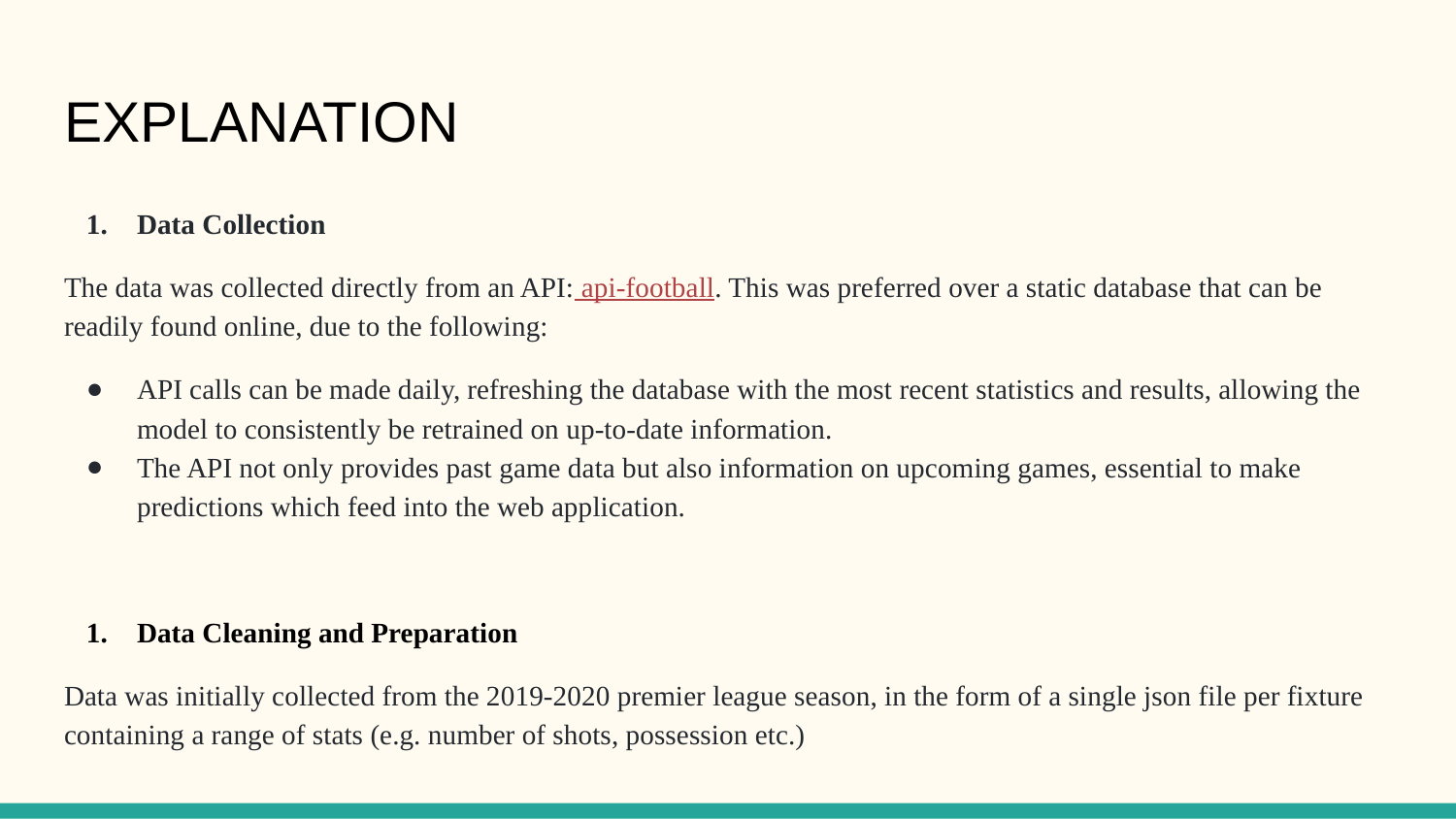

# EXPLANATION
Data Collection
The data was collected directly from an API: api-football. This was preferred over a static database that can be readily found online, due to the following:
API calls can be made daily, refreshing the database with the most recent statistics and results, allowing the model to consistently be retrained on up-to-date information.
The API not only provides past game data but also information on upcoming games, essential to make predictions which feed into the web application.

Data Cleaning and Preparation
Data was initially collected from the 2019-2020 premier league season, in the form of a single json file per fixture containing a range of stats (e.g. number of shots, possession etc.)